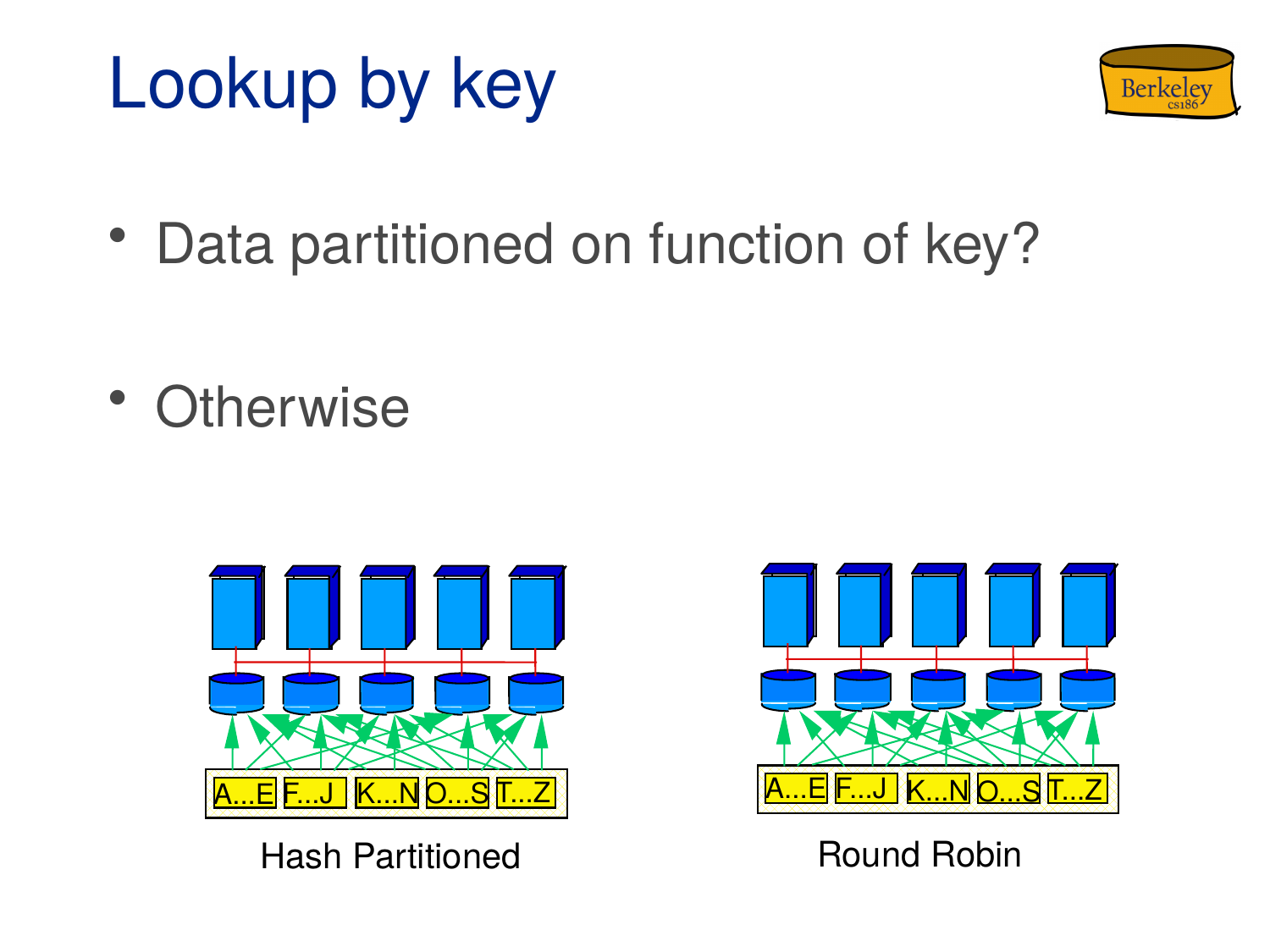

# Lookup by key
Data partitioned on function of key?

Otherwise

A...E
F...J
T...Z

K...N
O...S

Round Robin

T...Z
F...J
K...N
O...S

A...E

Hash Partitioned